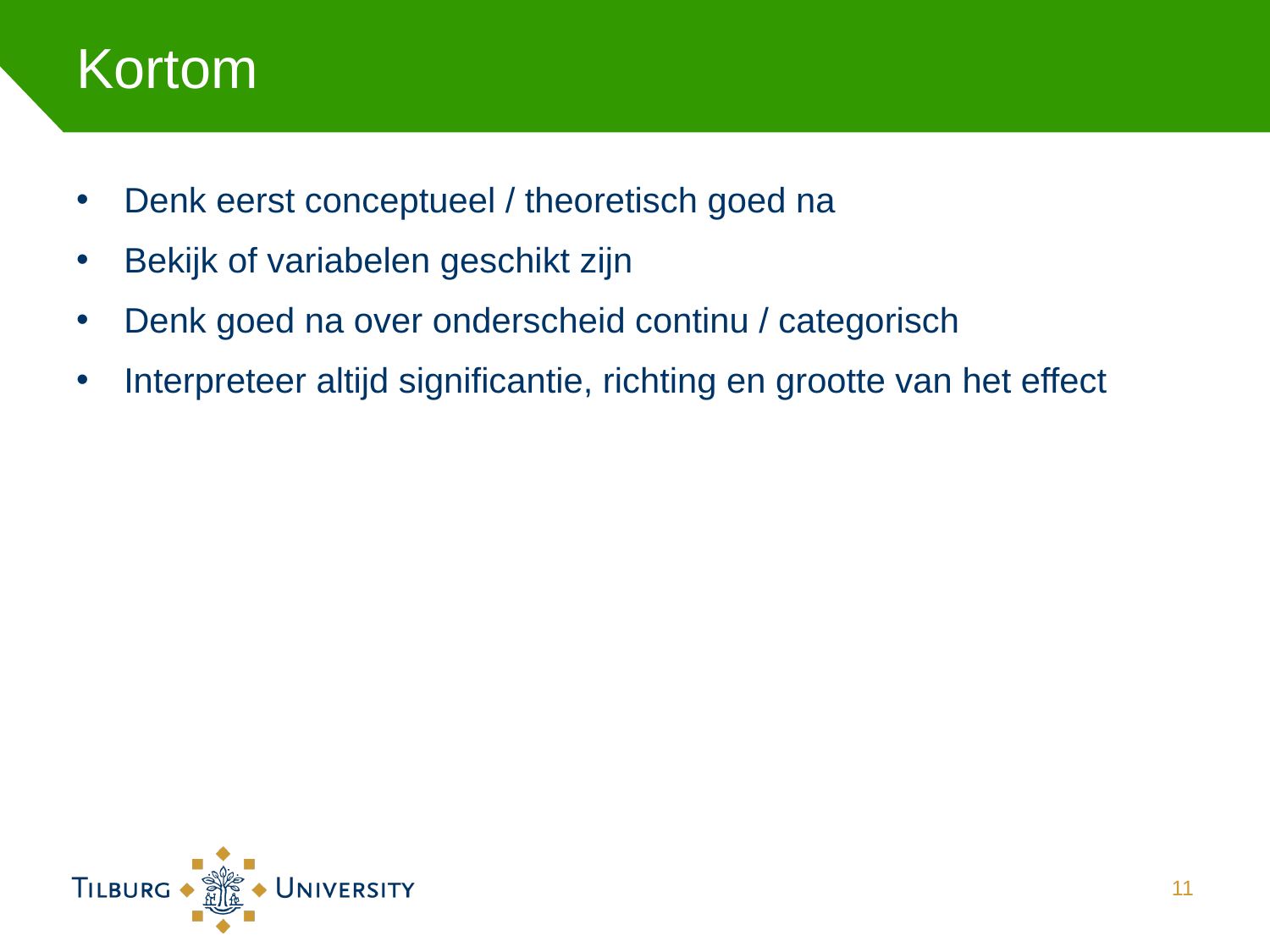

# Kortom
Denk eerst conceptueel / theoretisch goed na
Bekijk of variabelen geschikt zijn
Denk goed na over onderscheid continu / categorisch
Interpreteer altijd significantie, richting en grootte van het effect

11